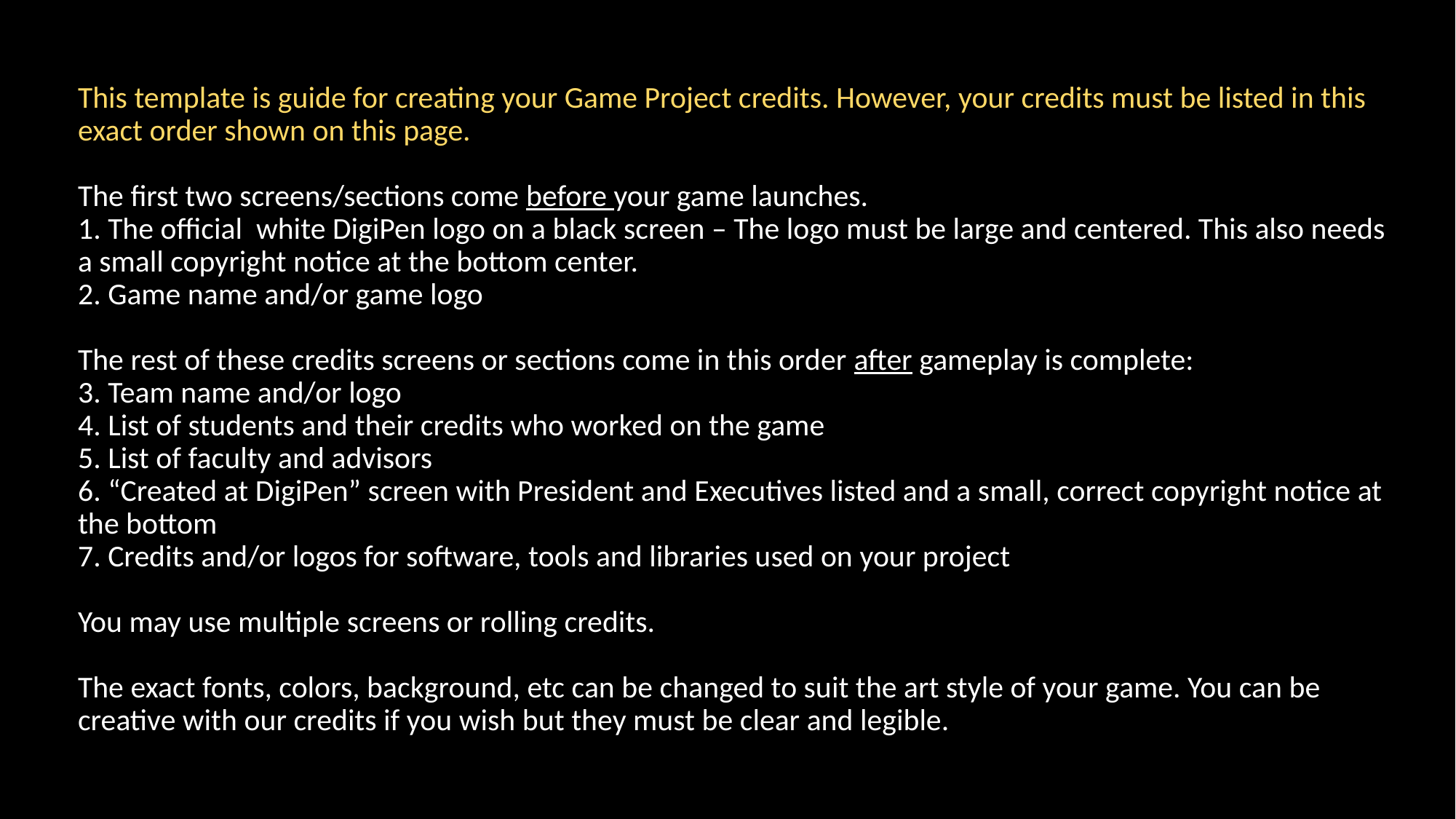

# This template is guide for creating your Game Project credits. However, your credits must be listed in this exact order shown on this page. The first two screens/sections come before your game launches. 1. The official  white DigiPen logo on a black screen – The logo must be large and centered. This also needs a small copyright notice at the bottom center. 2. Game name and/or game logo The rest of these credits screens or sections come in this order after gameplay is complete: 3. Team name and/or logo 4. List of students and their credits who worked on the game 5. List of faculty and advisors 6. “Created at DigiPen” screen with President and Executives listed and a small, correct copyright notice at the bottom 7. Credits and/or logos for software, tools and libraries used on your project You may use multiple screens or rolling credits. The exact fonts, colors, background, etc can be changed to suit the art style of your game. You can be creative with our credits if you wish but they must be clear and legible.